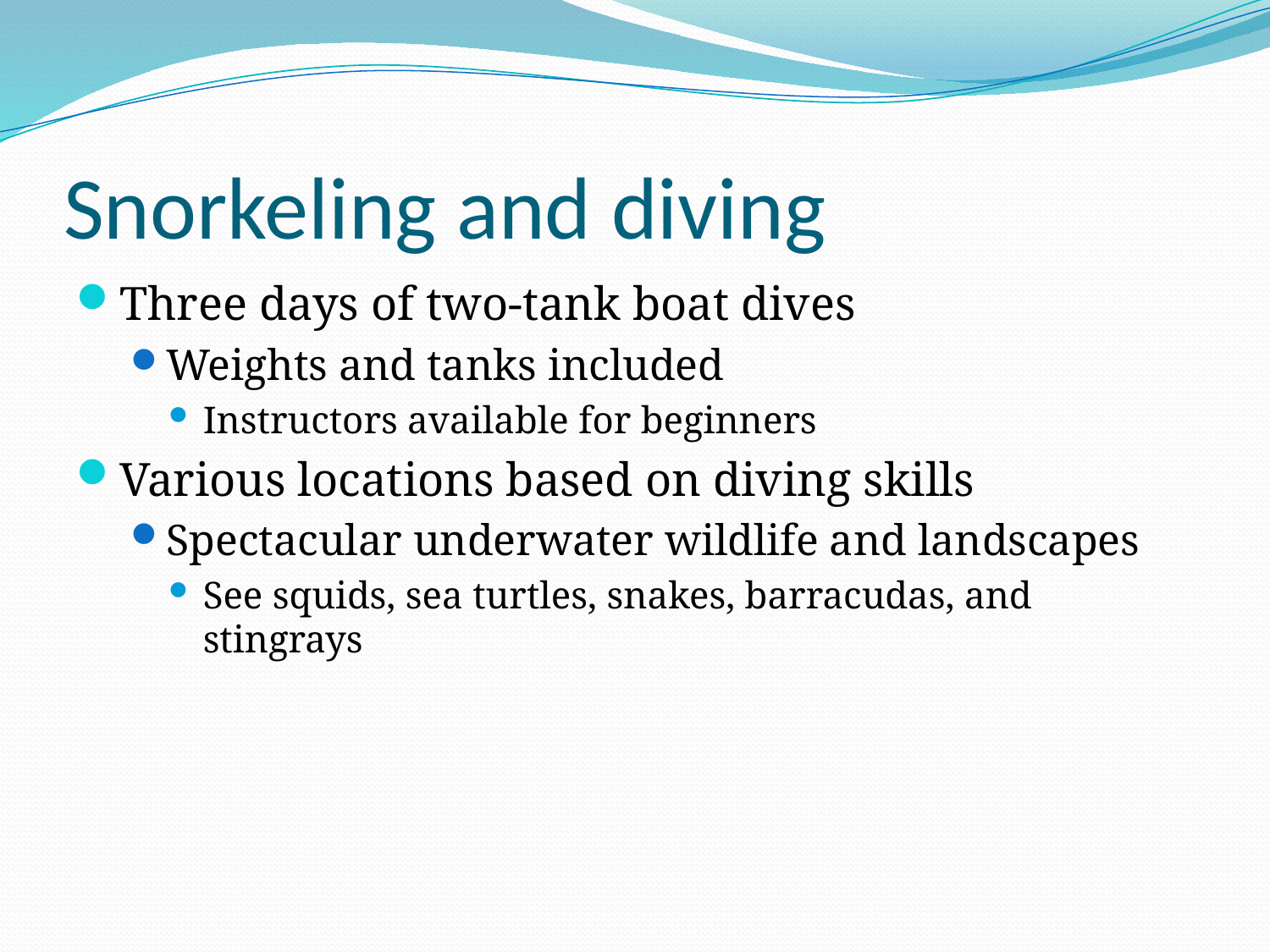

# Snorkeling and diving
Three days of two-tank boat dives
Weights and tanks included
Instructors available for beginners
Various locations based on diving skills
Spectacular underwater wildlife and landscapes
See squids, sea turtles, snakes, barracudas, and stingrays